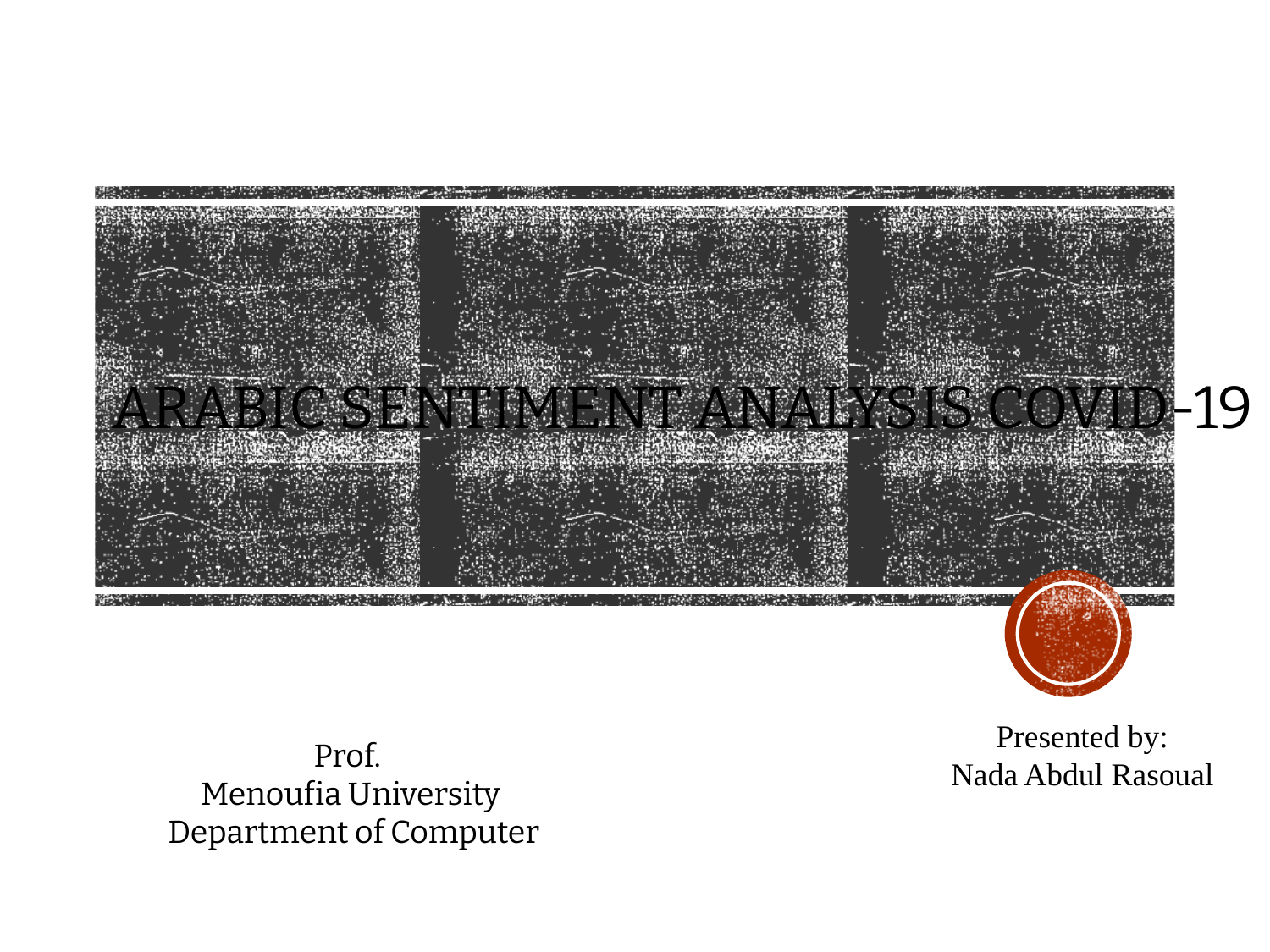

# Arabic sentiment Analysis Covid-19
Presented by:
Nada Abdul Rasoual

Prof.
Menoufia University
 Department of Computer